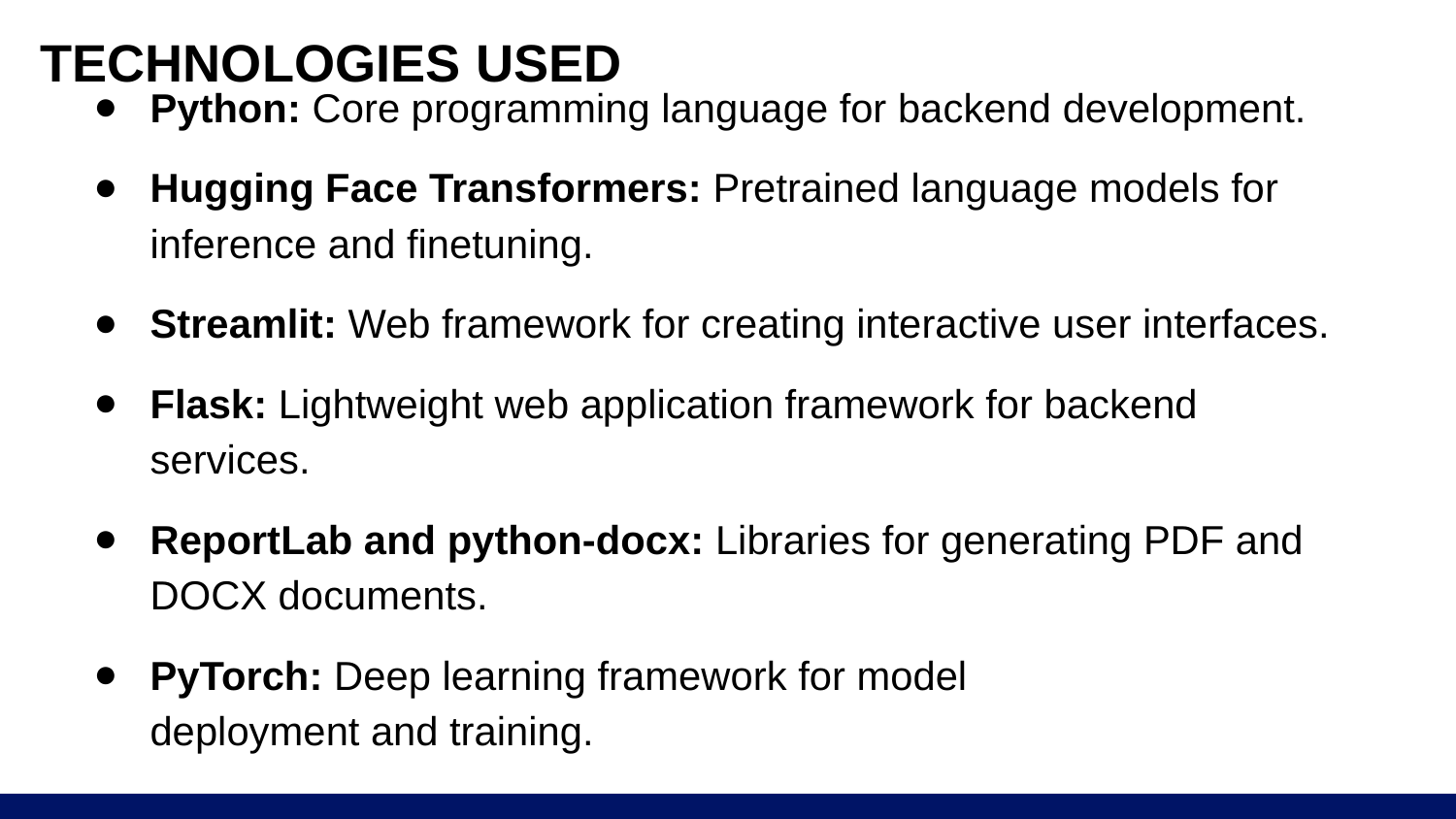

# TECHNOLOGIES USED
Python: Core programming language for backend development.
Hugging Face Transformers: Pretrained language models for inference and finetuning.
Streamlit: Web framework for creating interactive user interfaces.
Flask: Lightweight web application framework for backend services.
ReportLab and python-docx: Libraries for generating PDF and DOCX documents.
PyTorch: Deep learning framework for model deployment and training.